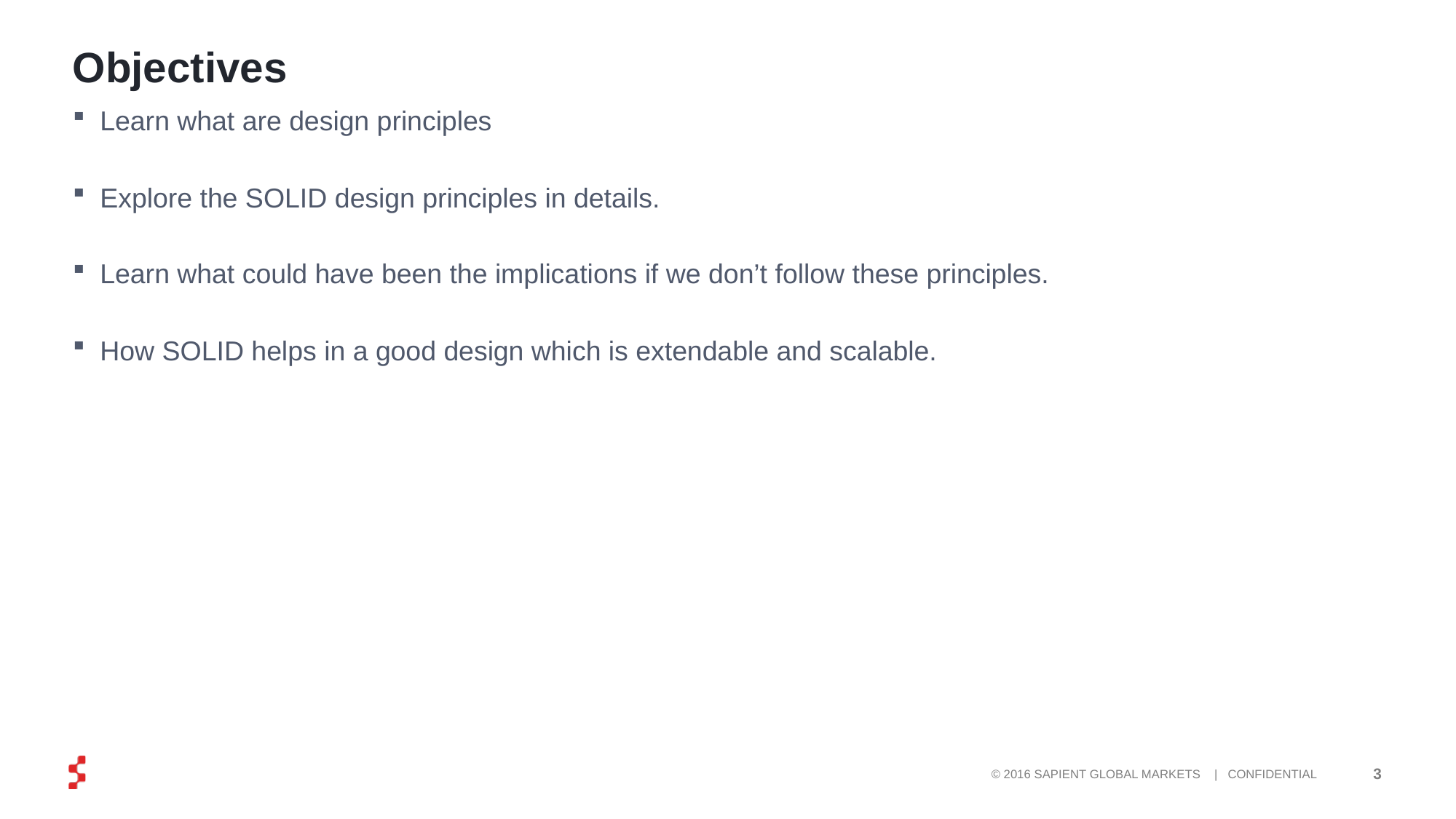

# Objectives
Learn what are design principles

Explore the SOLID design principles in details.

Learn what could have been the implications if we don’t follow these principles.

How SOLID helps in a good design which is extendable and scalable.